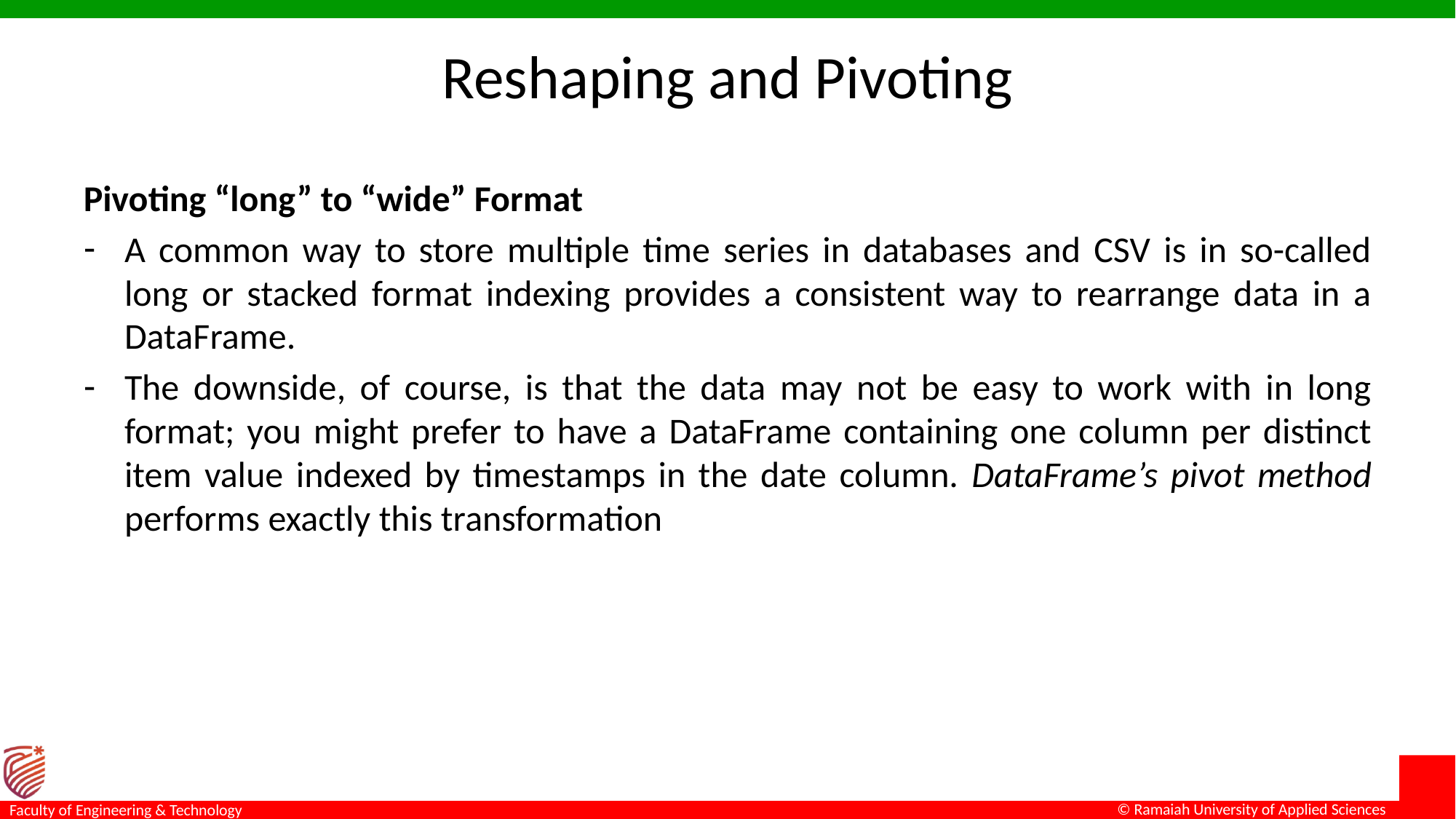

# Reshaping and Pivoting
Pivoting “long” to “wide” Format
A common way to store multiple time series in databases and CSV is in so-called long or stacked format indexing provides a consistent way to rearrange data in a DataFrame.
The downside, of course, is that the data may not be easy to work with in long format; you might prefer to have a DataFrame containing one column per distinct item value indexed by timestamps in the date column. DataFrame’s pivot method performs exactly this transformation